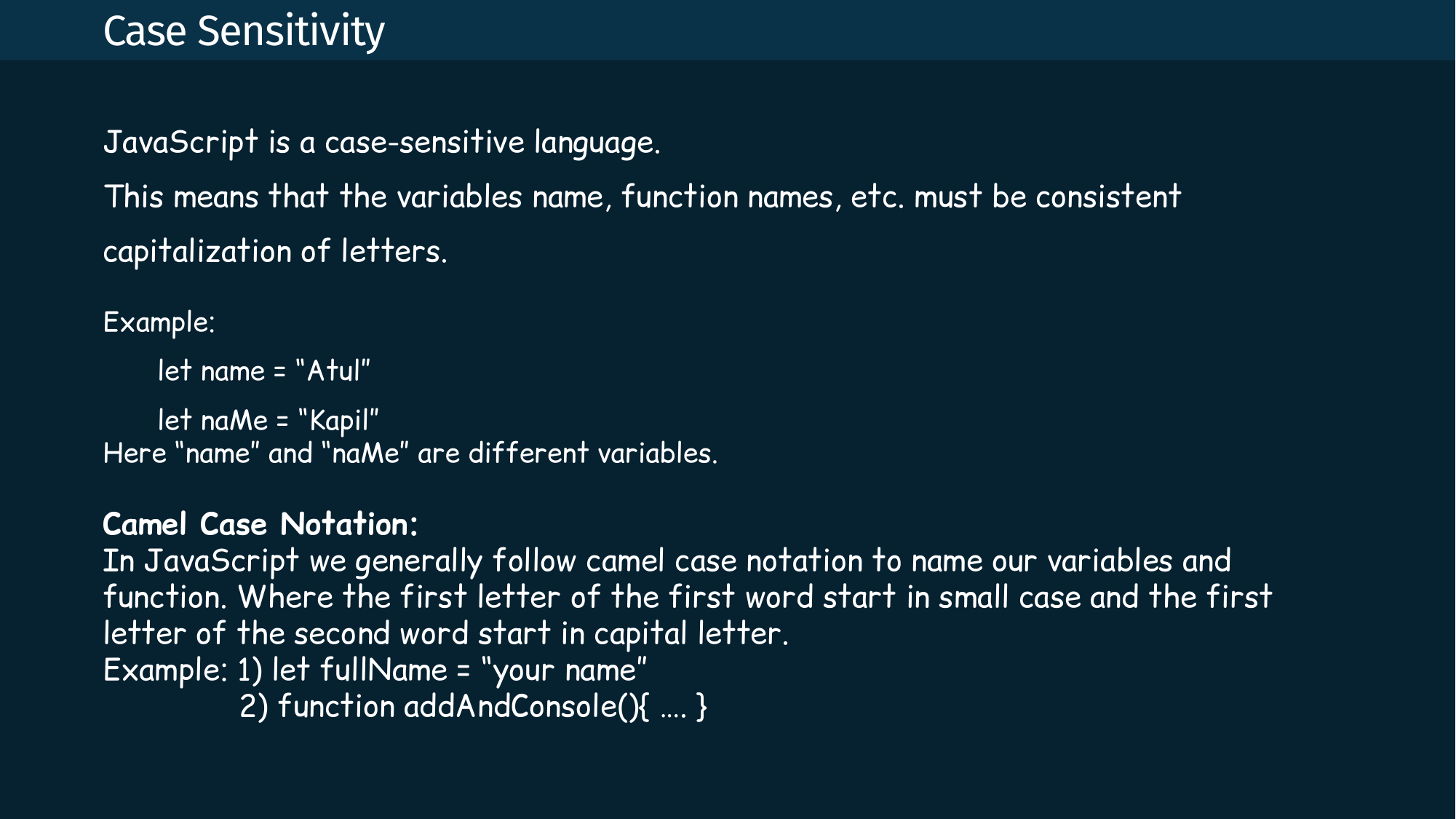

# Case Sensitivity
JavaScript is a case-sensitive language.
This means that the variables name, function names, etc. must be consistent capitalization of letters.

Example:
let name = “Atul”
let naMe = “Kapil”
Here “name” and “naMe” are different variables.

Camel Case Notation:
In JavaScript we generally follow camel case notation to name our variables and function. Where the first letter of the first word start in small case and the first letter of the second word start in capital letter.
Example: 1) let fullName = “your name”
 	   2) function addAndConsole(){ …. }